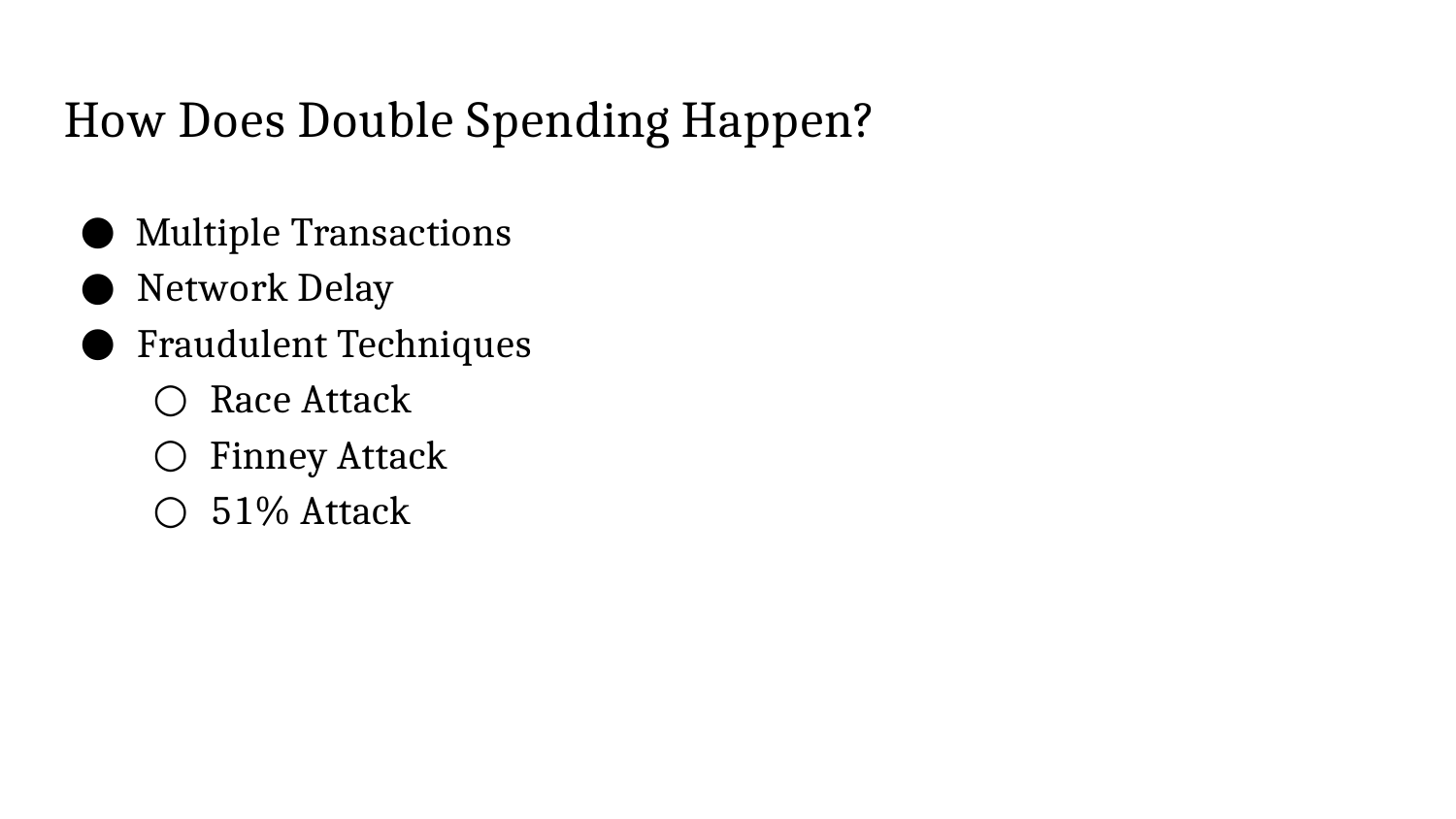

# How Does Double Spending Happen?
Multiple Transactions
Network Delay
Fraudulent Techniques
Race Attack
Finney Attack
51% Attack